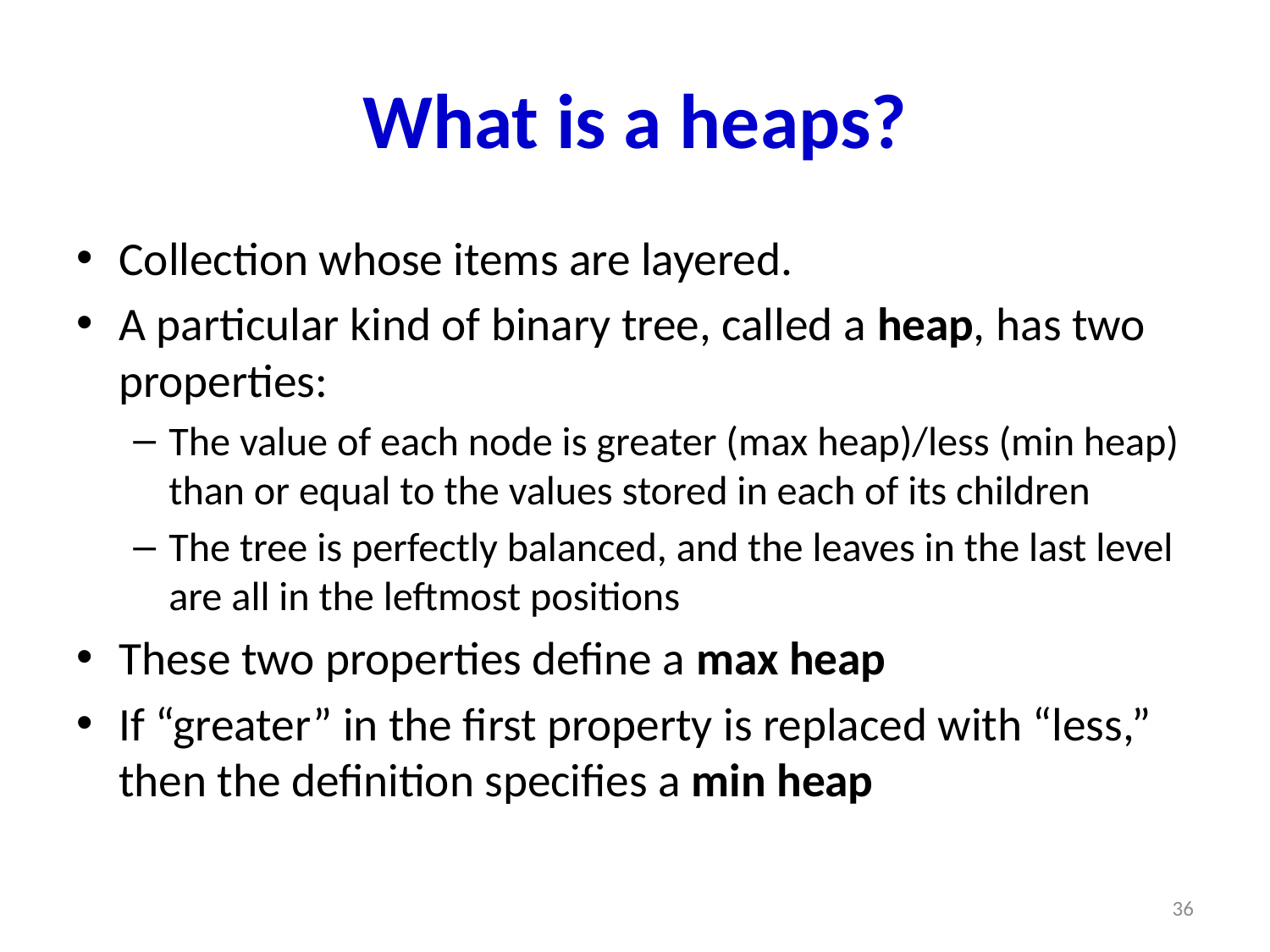

# What is a heaps?
Collection whose items are layered.
A particular kind of binary tree, called a heap, has two properties:
The value of each node is greater (max heap)/less (min heap) than or equal to the values stored in each of its children
The tree is perfectly balanced, and the leaves in the last level are all in the leftmost positions
These two properties define a max heap
If “greater” in the first property is replaced with “less,” then the definition specifies a min heap
36